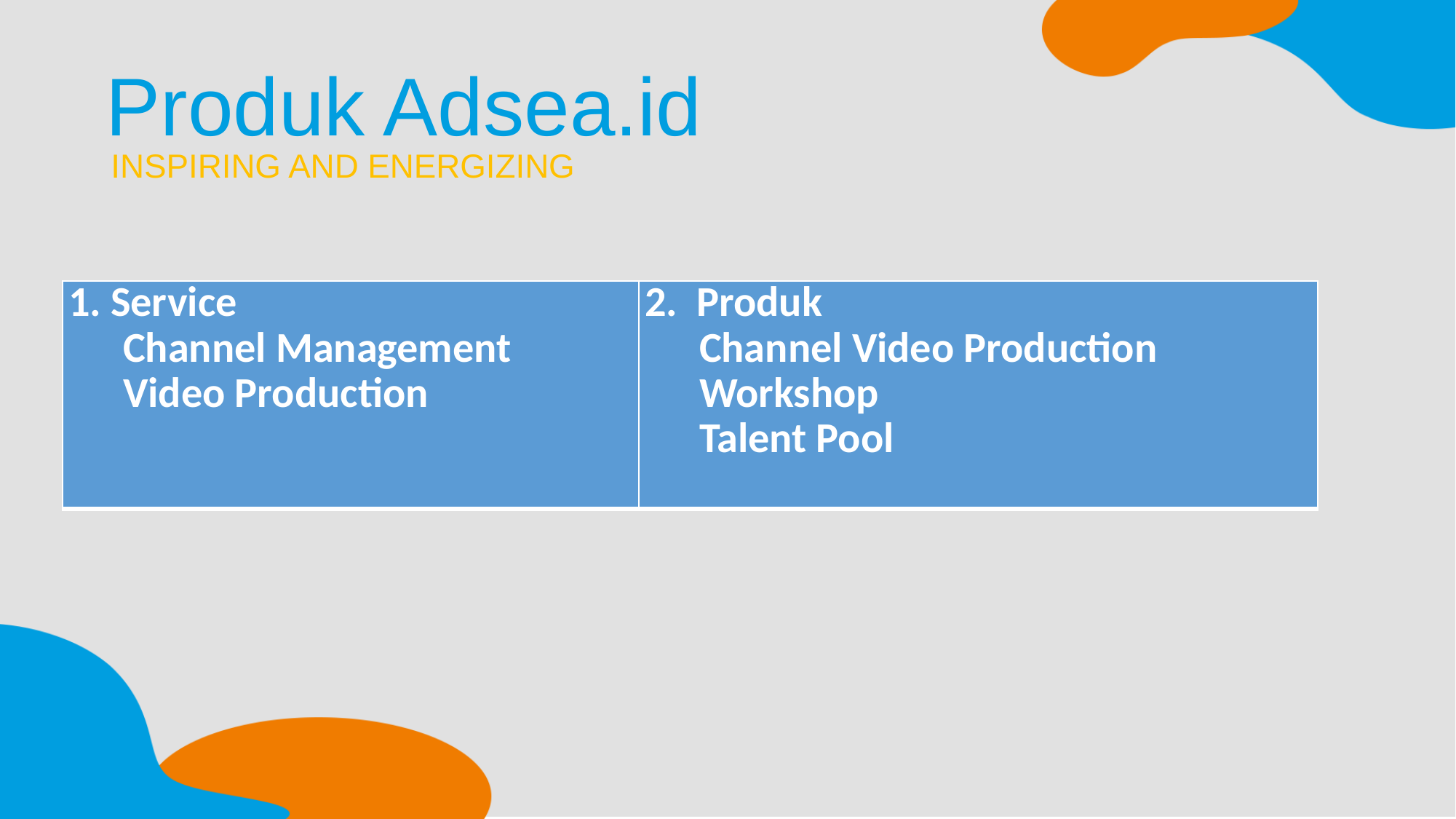

# Produk Adsea.id
INSPIRING AND ENERGIZING
| 1. Service Channel Management Video Production | 2. Produk Channel Video Production Workshop Talent Pool |
| --- | --- |